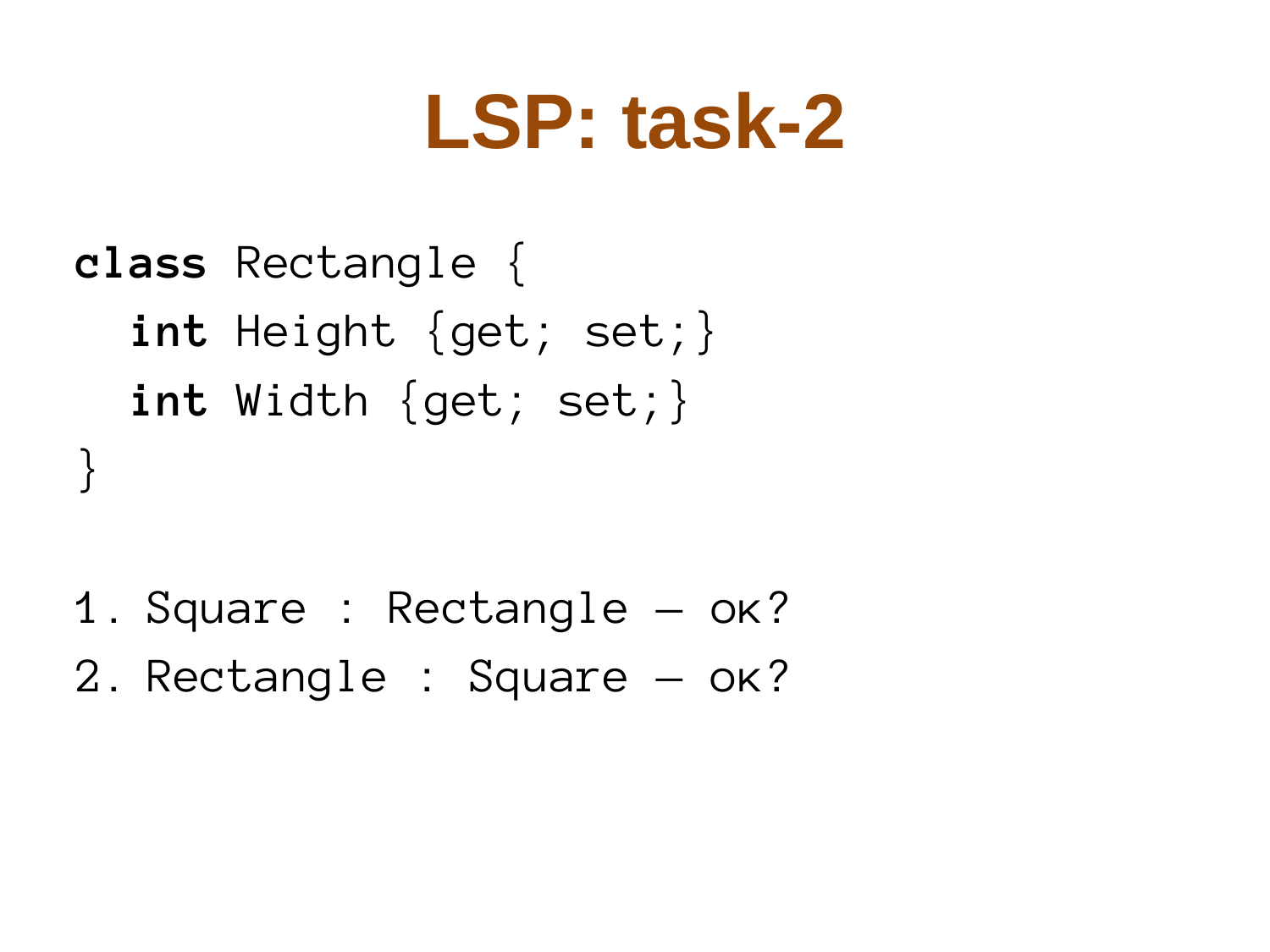

# LSP: task-2
class Rectangle {
  int Height {get; set;}
  int Width {get; set;}
}

Square : Rectangle — ок?
Rectangle : Square — ок?